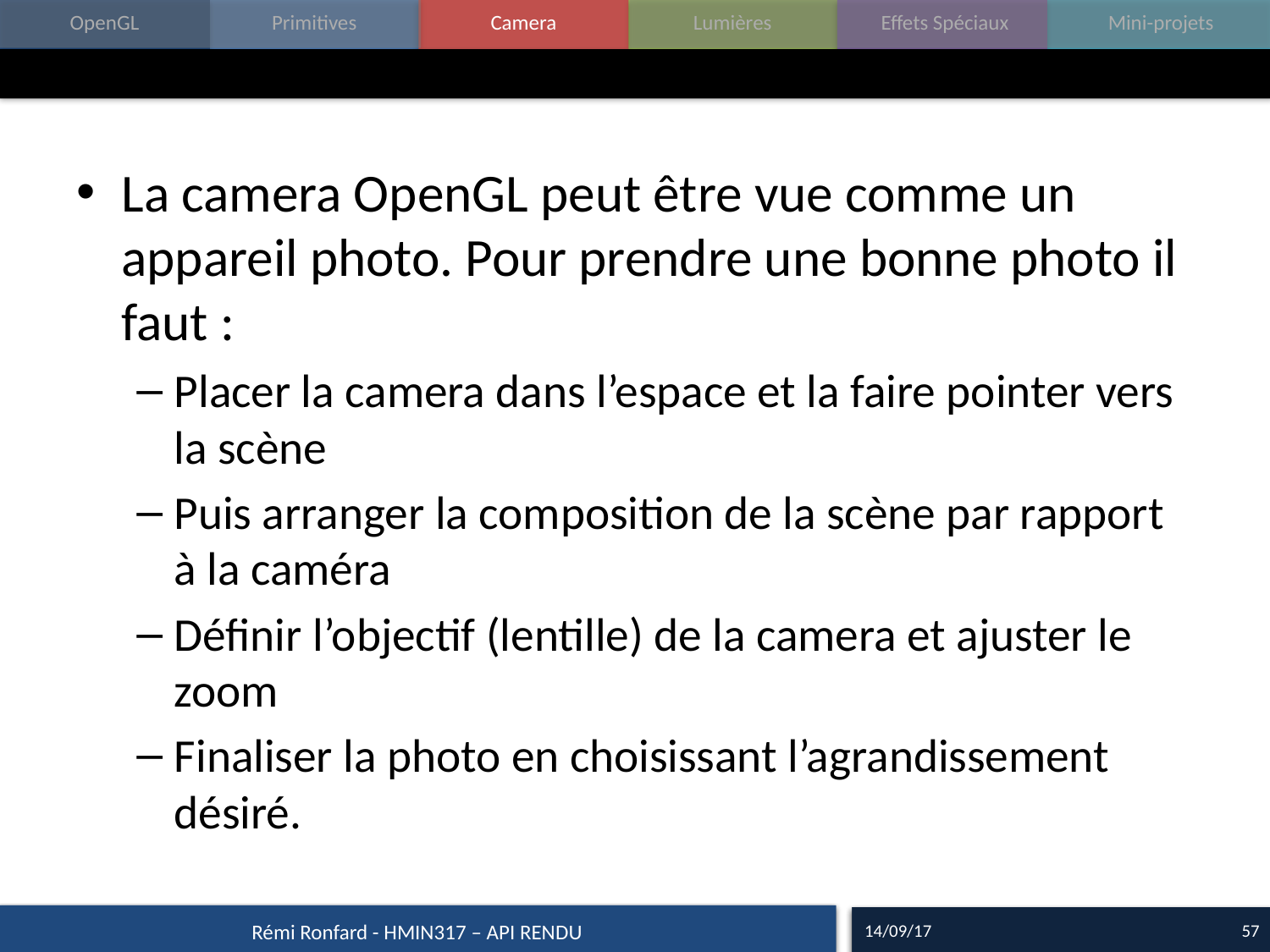

#
La camera OpenGL peut être vue comme un appareil photo. Pour prendre une bonne photo il faut :
Placer la camera dans l’espace et la faire pointer vers la scène
Puis arranger la composition de la scène par rapport à la caméra
Définir l’objectif (lentille) de la camera et ajuster le zoom
Finaliser la photo en choisissant l’agrandissement désiré.
14/09/17
57
Rémi Ronfard - HMIN317 – API RENDU